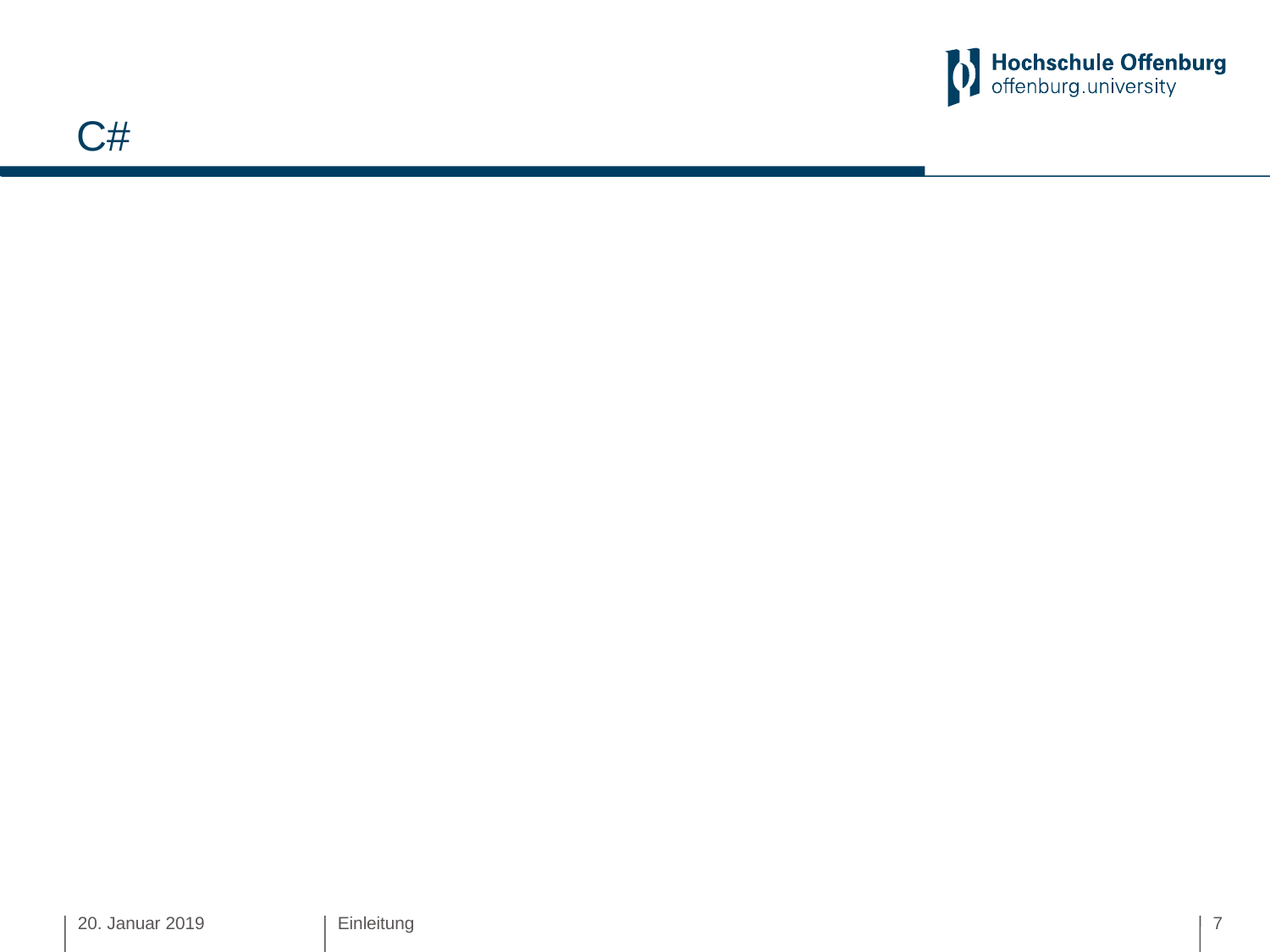

# C#

20. Januar 2019
Einleitung
7